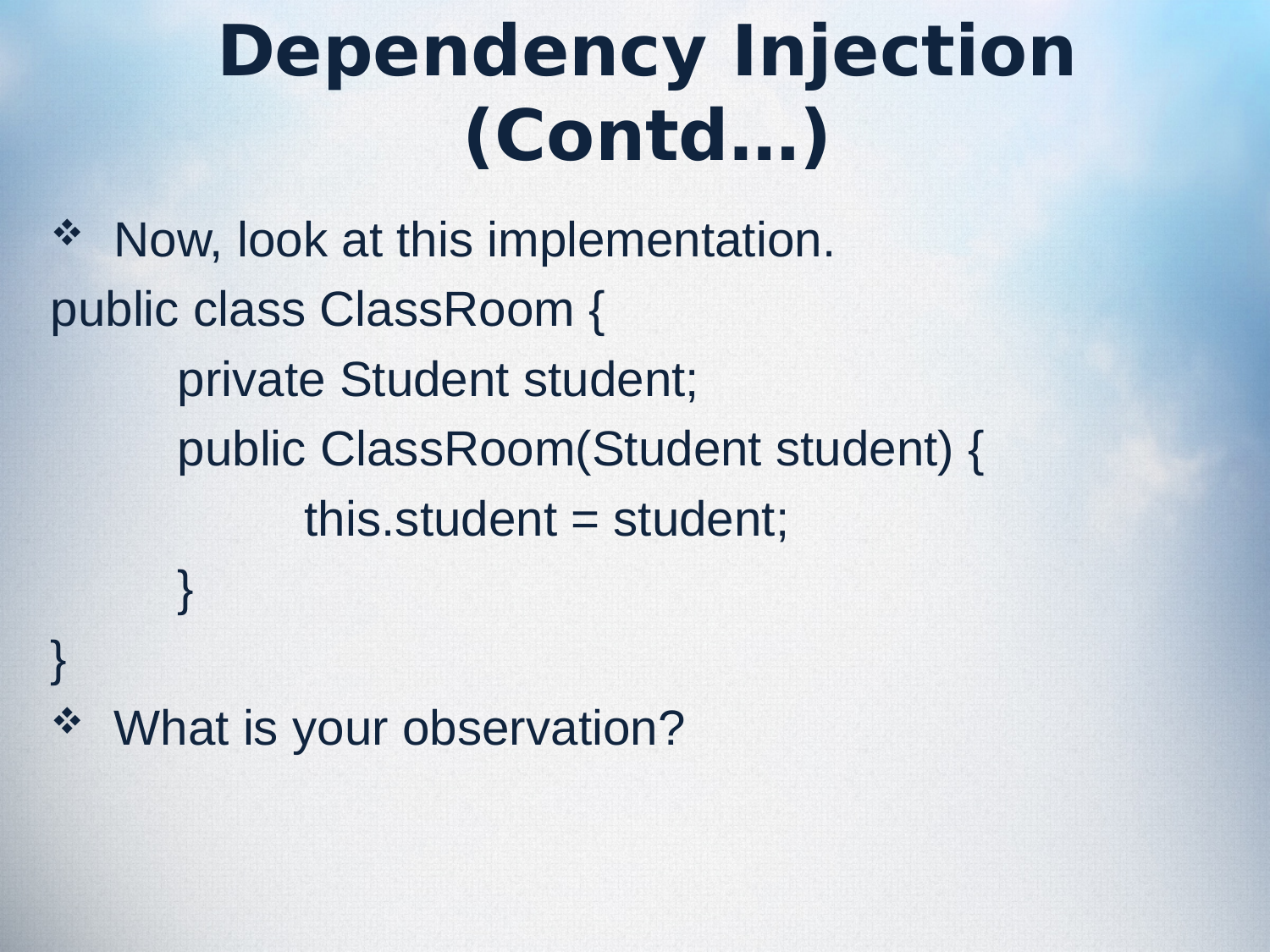

# Dependency Injection (Contd…)
Now, look at this implementation.
public class ClassRoom {
	private Student student;
	public ClassRoom(Student student) {
		this.student = student;
	}
}
What is your observation?